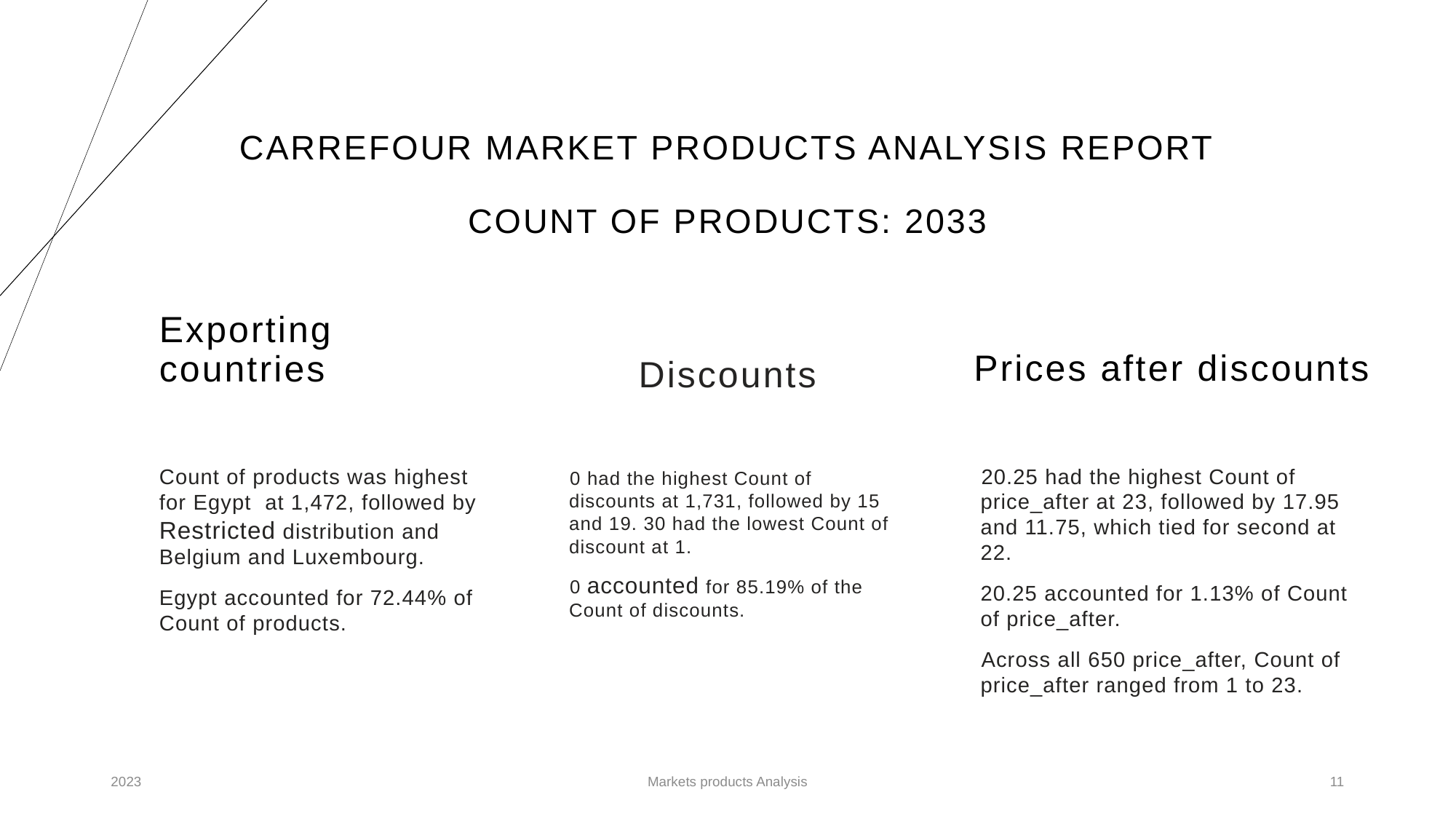

# Carrefour market products analysis report count of products: 2033
Prices after discounts
Exporting countries
Discounts
﻿20.25 had the highest Count of price_after at 23, followed by 17.95 and 11.75, which tied for second at 22.﻿﻿ ﻿﻿ ﻿﻿
20.25 accounted for 1.13% of Count of price_after.﻿﻿
﻿Across all 650 price_after, Count of price_after ranged from 1 to 23.﻿﻿ ﻿﻿ ﻿
Count of products was highest for Egypt  at 1,472, followed by Restricted distribution and Belgium and Luxembourg.
Egypt accounted for 72.44% of Count of products.﻿﻿ ﻿﻿ ﻿
﻿0 had the highest Count of discounts at 1,731, followed by 15 and 19. 30 had the lowest Count of discount at 1.﻿﻿
﻿﻿0 accounted for 85.19% of the Count of discounts.﻿﻿
﻿﻿
﻿
2023
Markets products Analysis
11